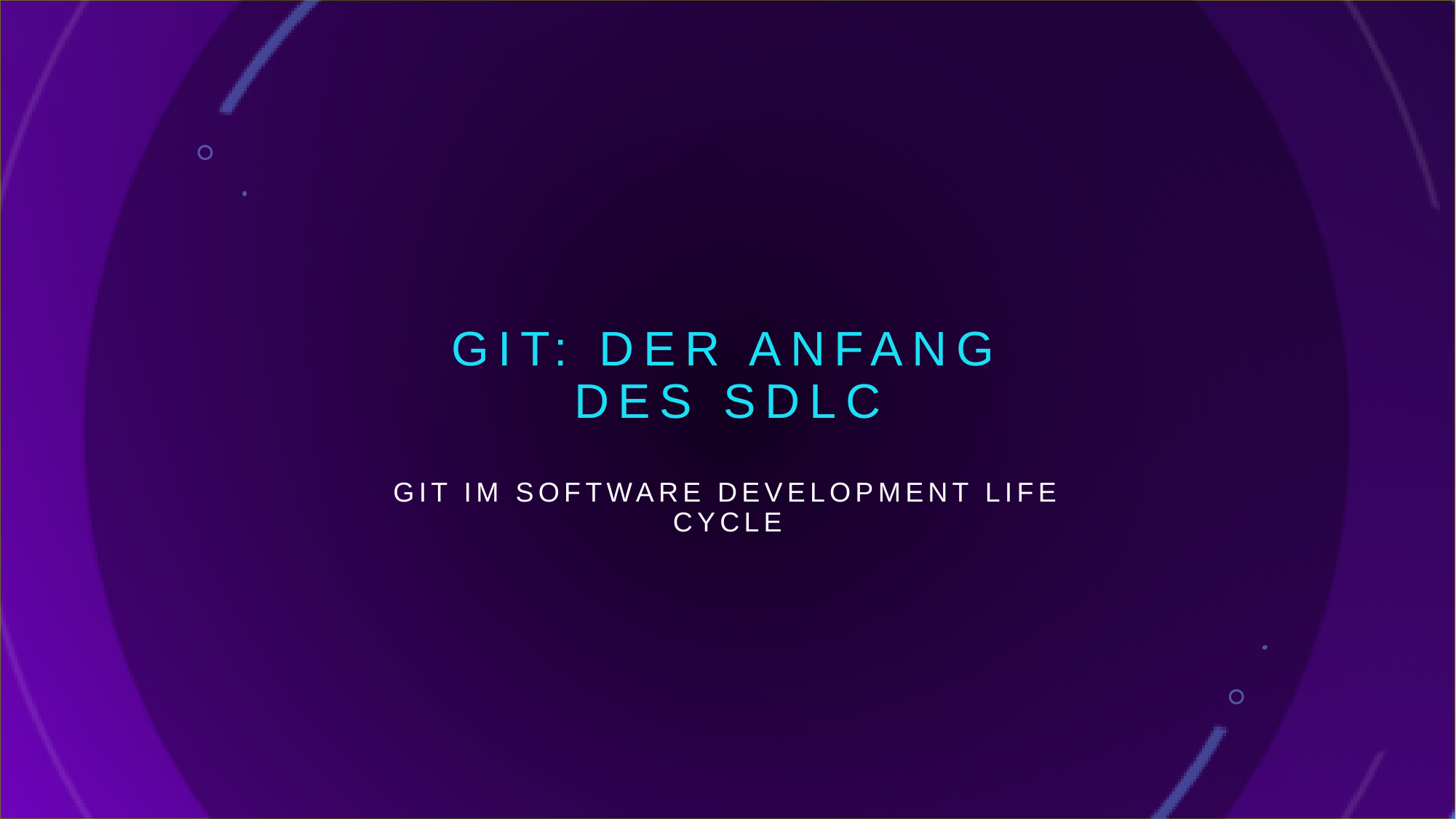

# Git: Der Anfang des SDLC
Git im Software Development Life Cycle